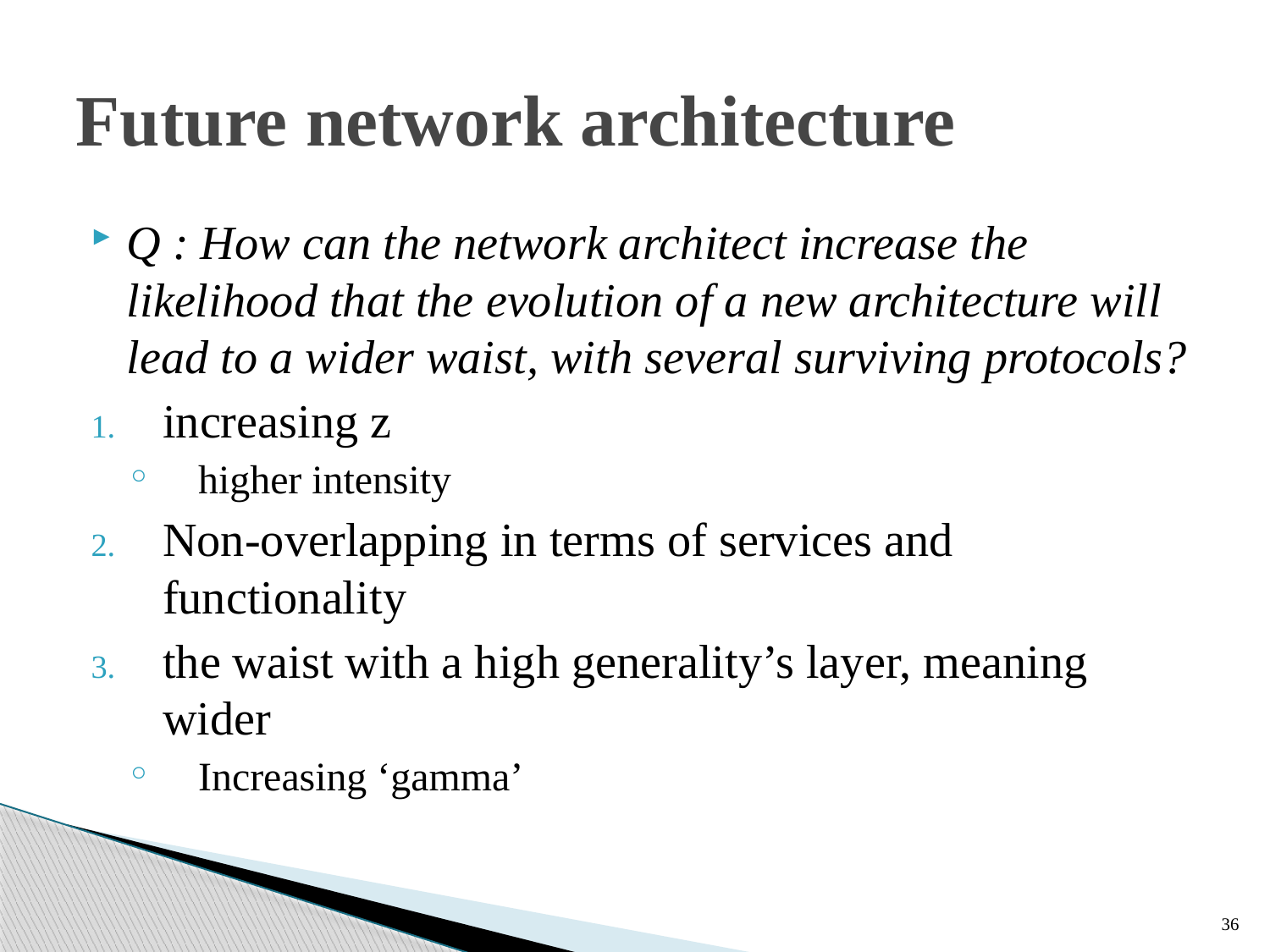

# Future network architecture
Q : How can the network architect increase the likelihood that the evolution of a new architecture will lead to a wider waist, with several surviving protocols?
increasing z
higher intensity
Non-overlapping in terms of services and functionality
the waist with a high generality’s layer, meaning wider
Increasing ‘gamma’
36